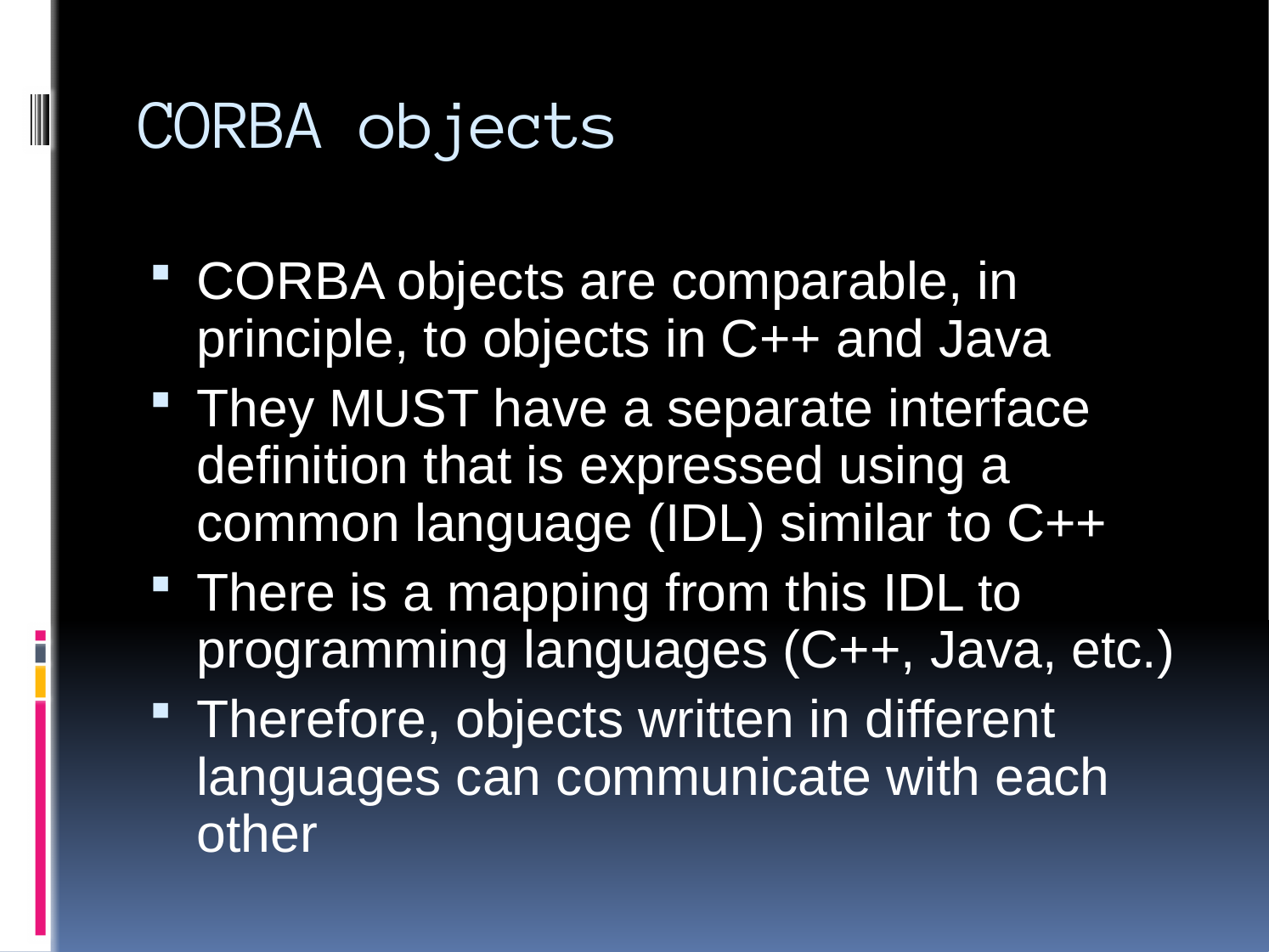

# CORBA objects
CORBA objects are comparable, in principle, to objects in C++ and Java
They MUST have a separate interface definition that is expressed using a common language (IDL) similar to C++
There is a mapping from this IDL to programming languages (C++, Java, etc.)
Therefore, objects written in different languages can communicate with each other